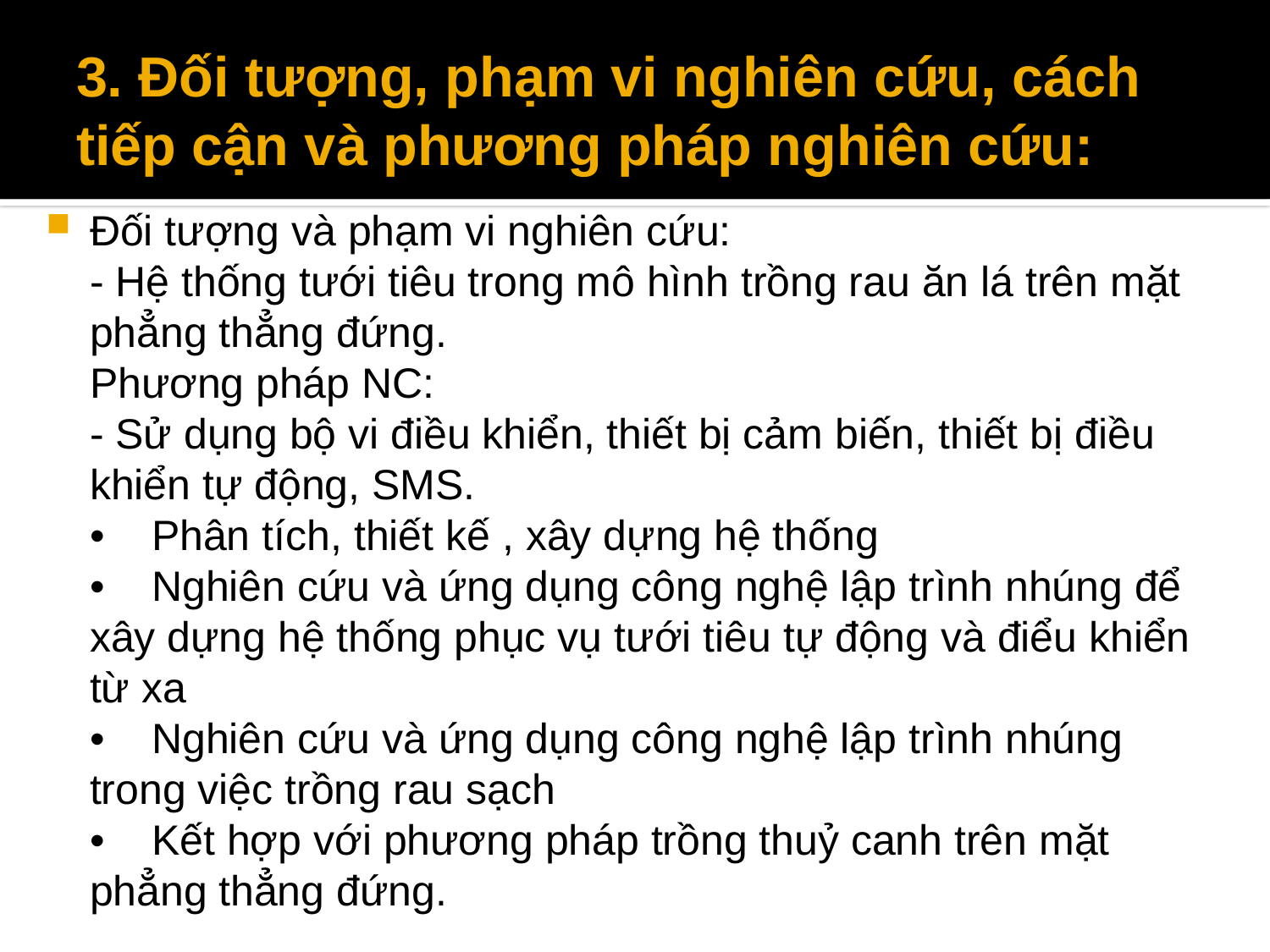

# 3. Đối tượng, phạm vi nghiên cứu, cách tiếp cận và phương pháp nghiên cứu:
Đối tượng và phạm vi nghiên cứu:
- Hệ thống tưới tiêu trong mô hình trồng rau ăn lá trên mặt phẳng thẳng đứng.
Phương pháp NC:
- Sử dụng bộ vi điều khiển, thiết bị cảm biến, thiết bị điều khiển tự động, SMS.
•    Phân tích, thiết kế , xây dựng hệ thống
•    Nghiên cứu và ứng dụng công nghệ lập trình nhúng để xây dựng hệ thống phục vụ tưới tiêu tự động và điểu khiển từ xa
•    Nghiên cứu và ứng dụng công nghệ lập trình nhúng trong việc trồng rau sạch
•    Kết hợp với phương pháp trồng thuỷ canh trên mặt phẳng thẳng đứng.